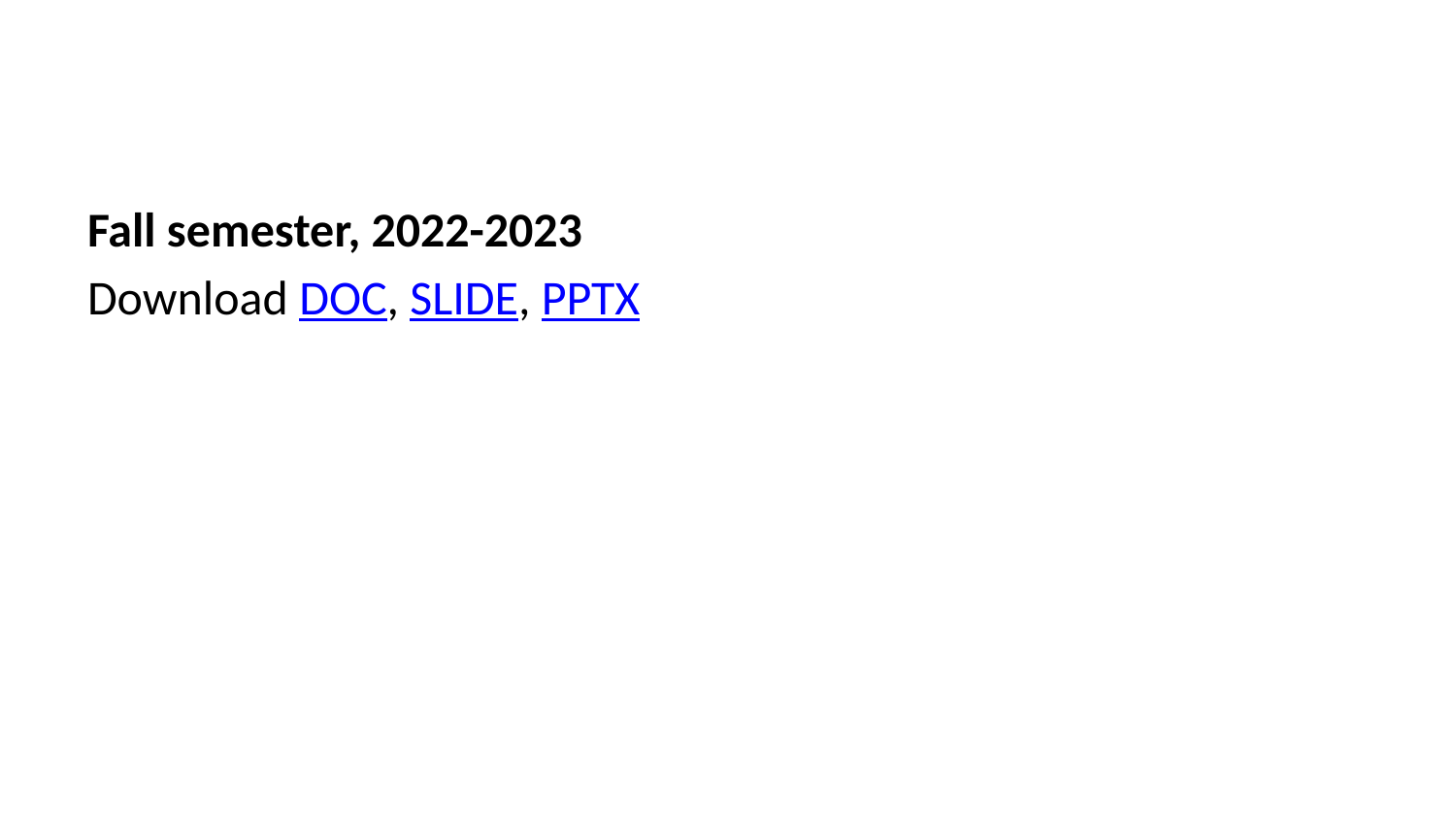

Fall semester, 2022-2023
Download DOC, SLIDE, PPTX